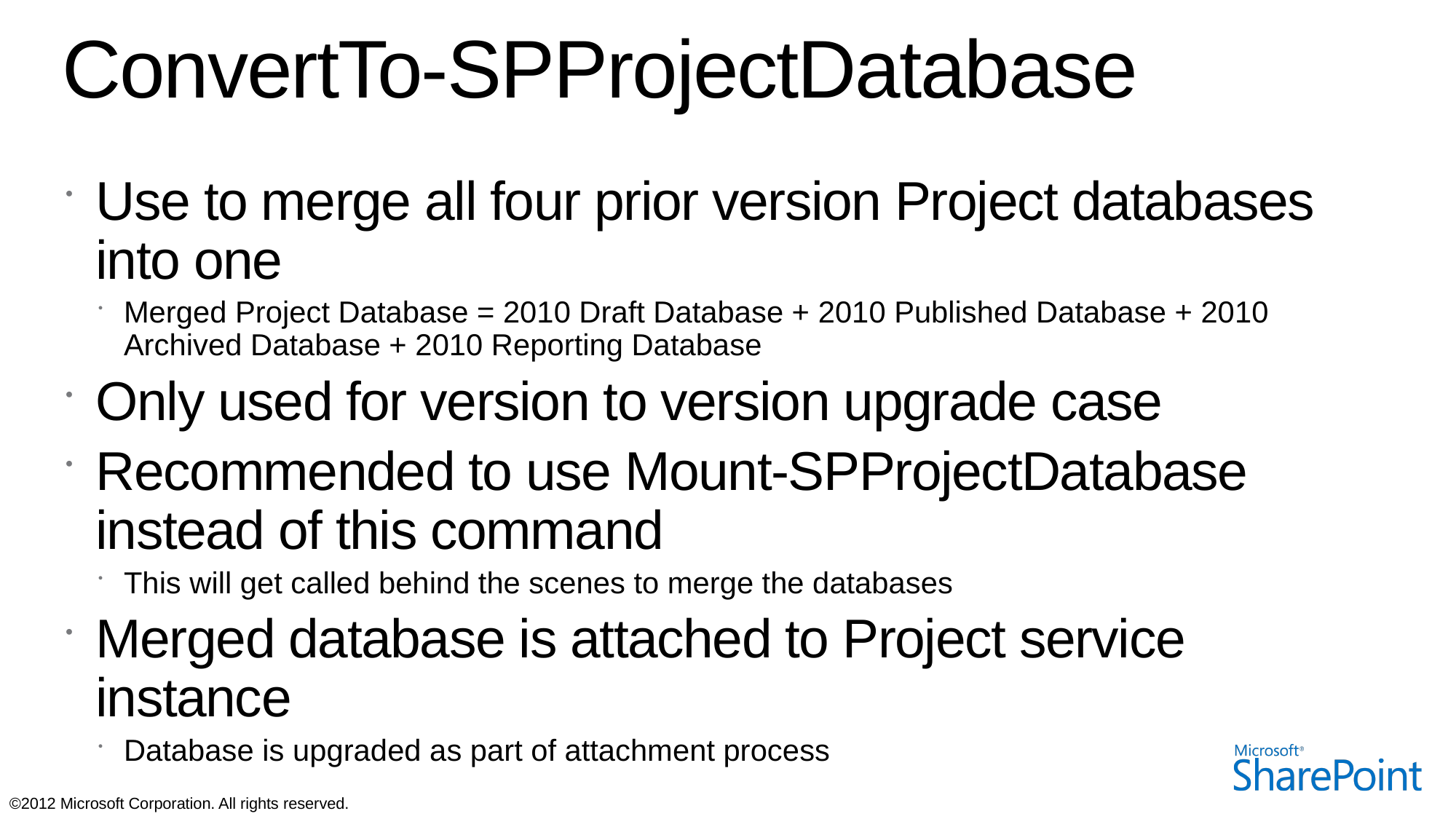

# ConvertTo-SPProjectDatabase
Use to merge all four prior version Project databases into one
Merged Project Database = 2010 Draft Database + 2010 Published Database + 2010 Archived Database + 2010 Reporting Database
Only used for version to version upgrade case
Recommended to use Mount-SPProjectDatabase instead of this command
This will get called behind the scenes to merge the databases
Merged database is attached to Project service instance
Database is upgraded as part of attachment process